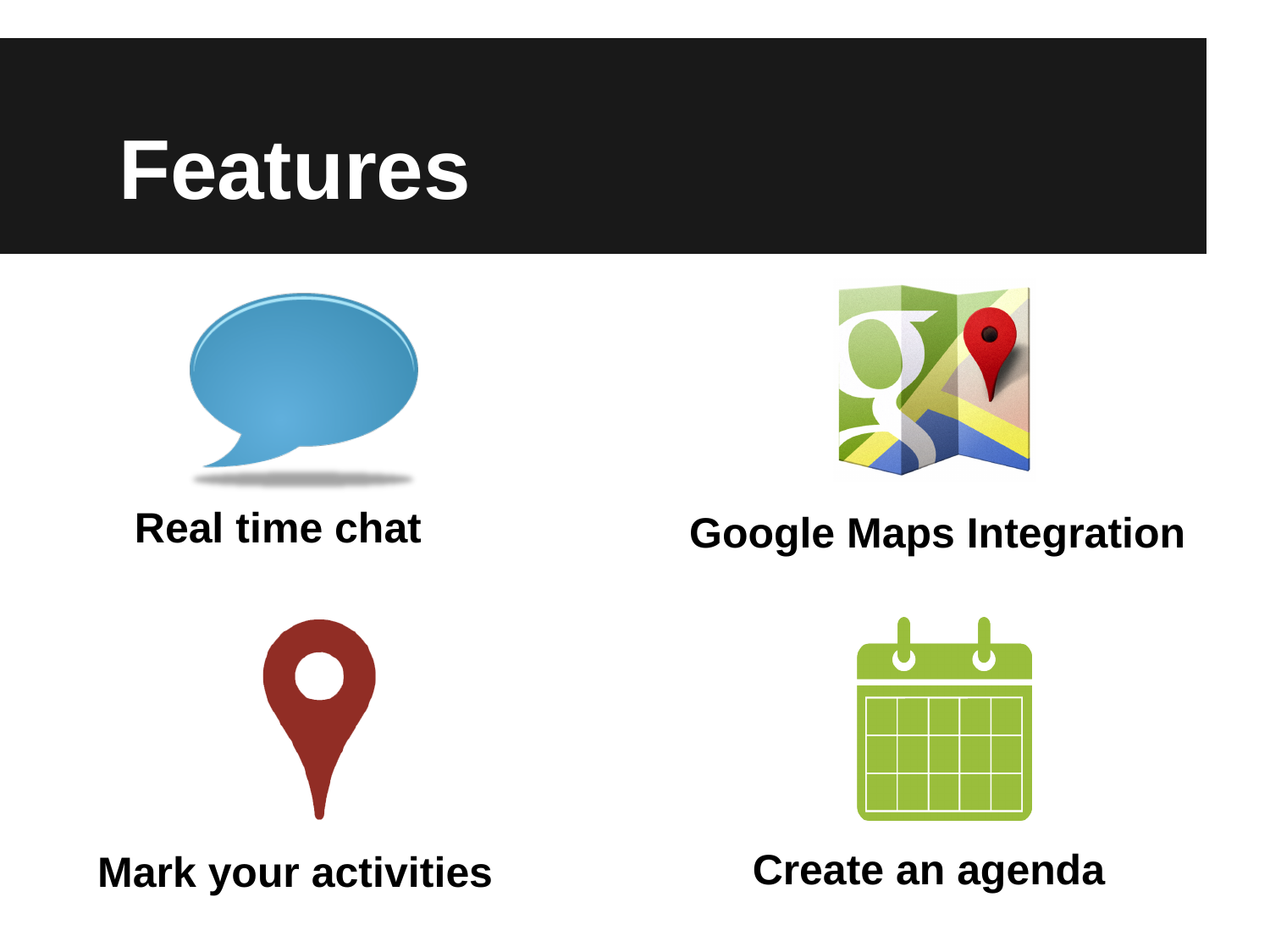

# Features

Real time chat

Google Maps Integration

Create an agenda
Mark your activities